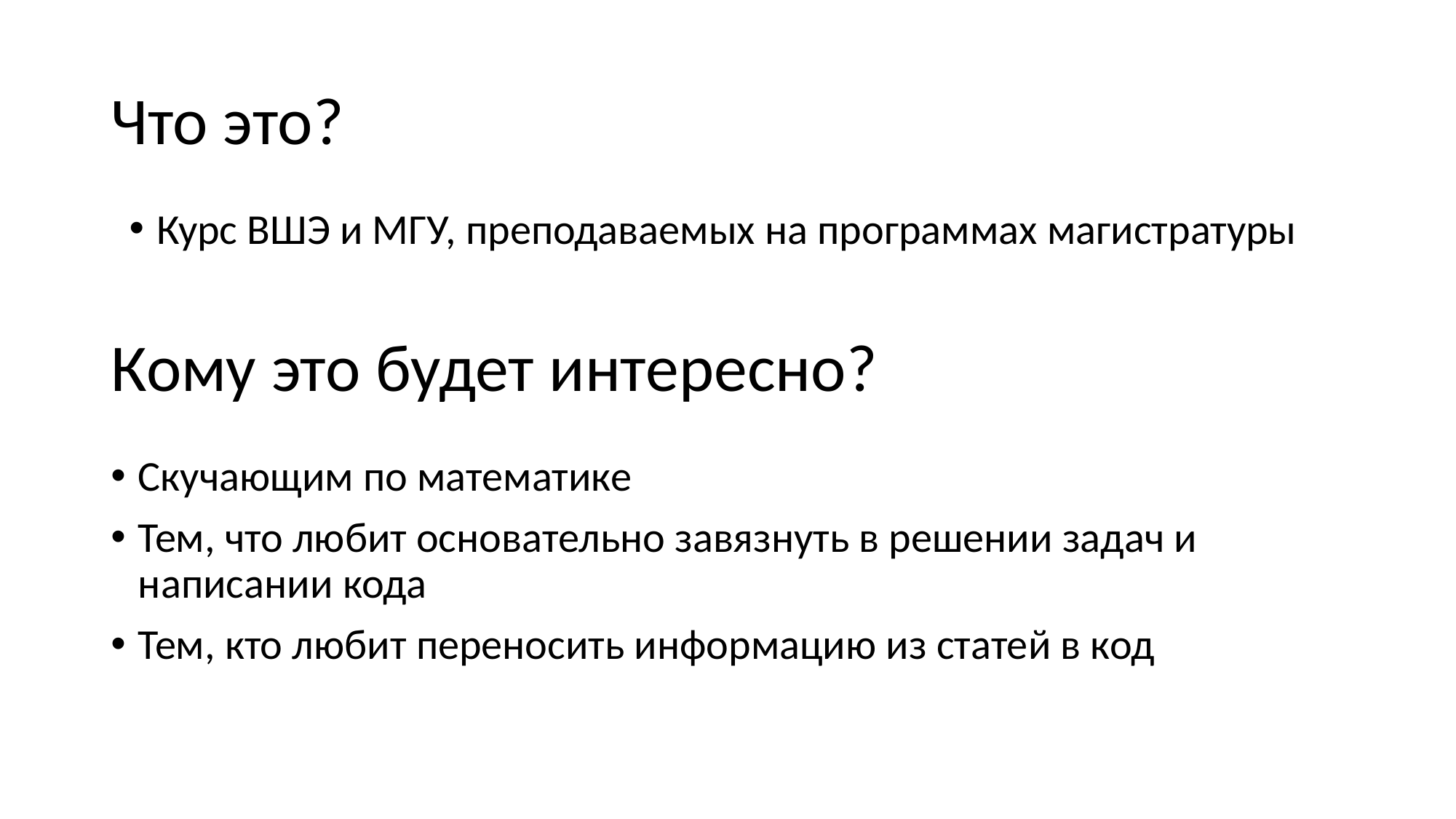

# Что это?
Курс ВШЭ и МГУ, преподаваемых на программах магистратуры
Кому это будет интересно?
Скучающим по математике
Тем, что любит основательно завязнуть в решении задач и написании кода
Тем, кто любит переносить информацию из статей в код